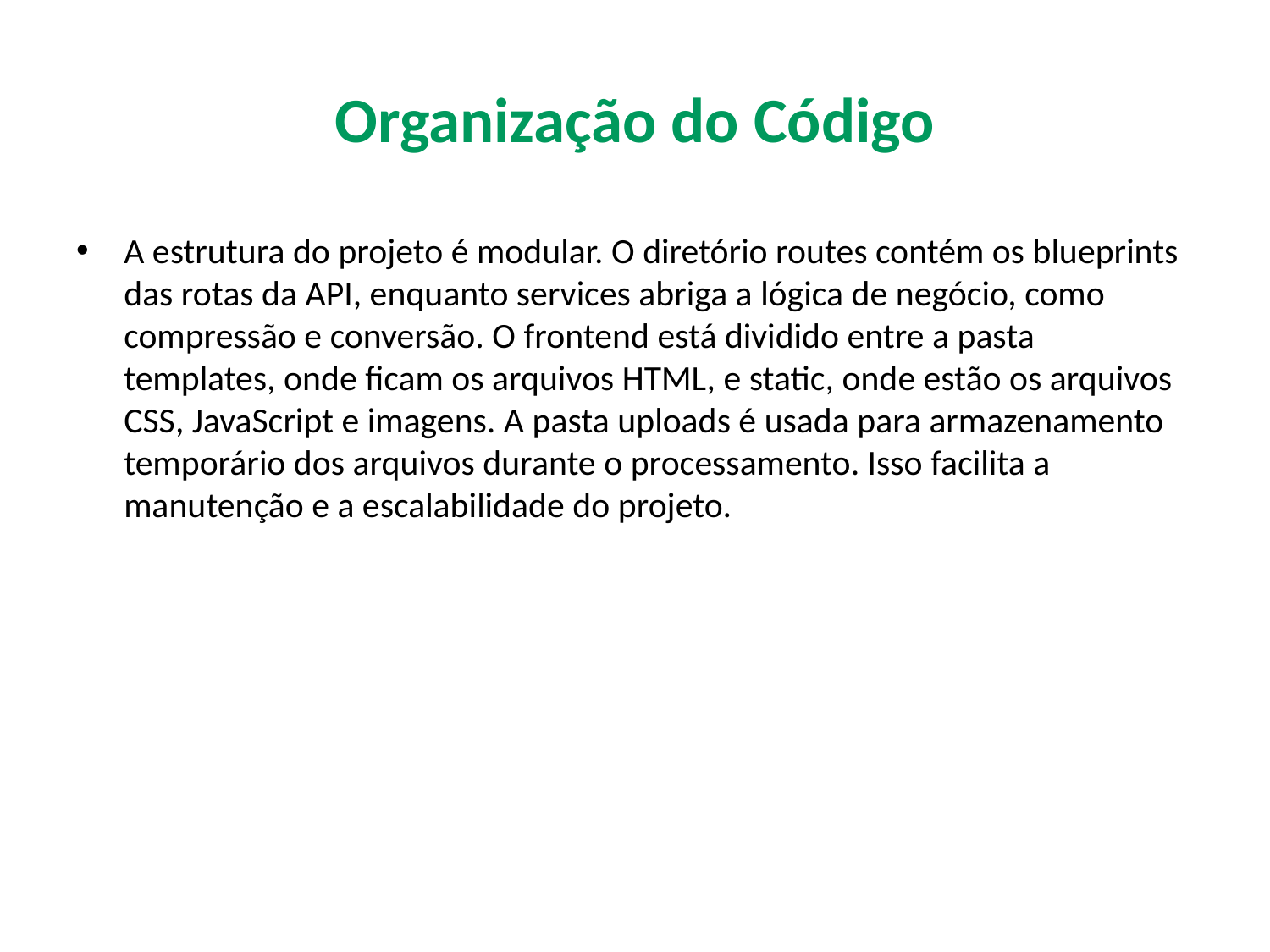

# Organização do Código
A estrutura do projeto é modular. O diretório routes contém os blueprints das rotas da API, enquanto services abriga a lógica de negócio, como compressão e conversão. O frontend está dividido entre a pasta templates, onde ficam os arquivos HTML, e static, onde estão os arquivos CSS, JavaScript e imagens. A pasta uploads é usada para armazenamento temporário dos arquivos durante o processamento. Isso facilita a manutenção e a escalabilidade do projeto.